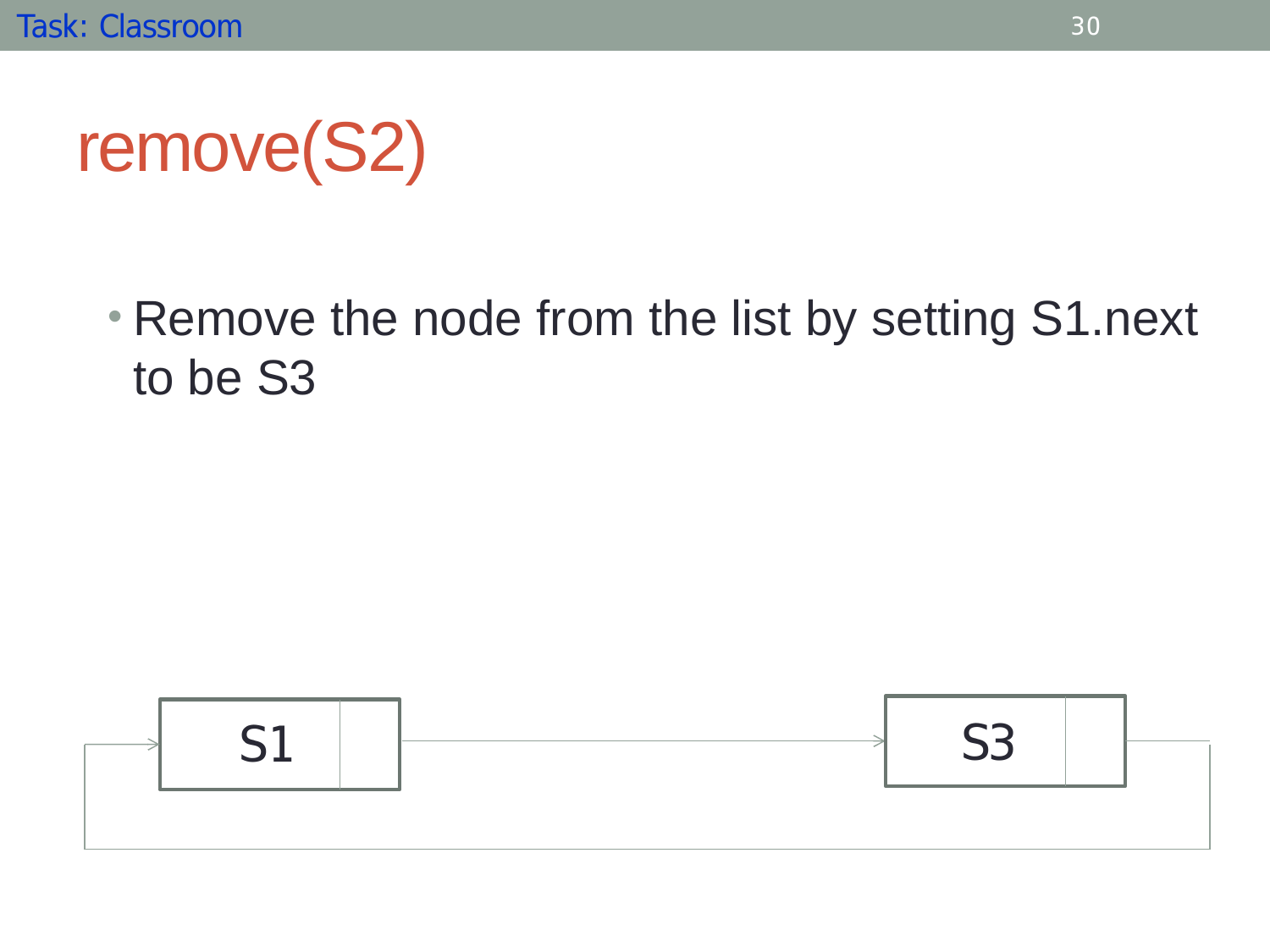

Task: Classroom
30
# remove(S2)
Remove the node from the list by setting S1.next to be S3

S3
S1